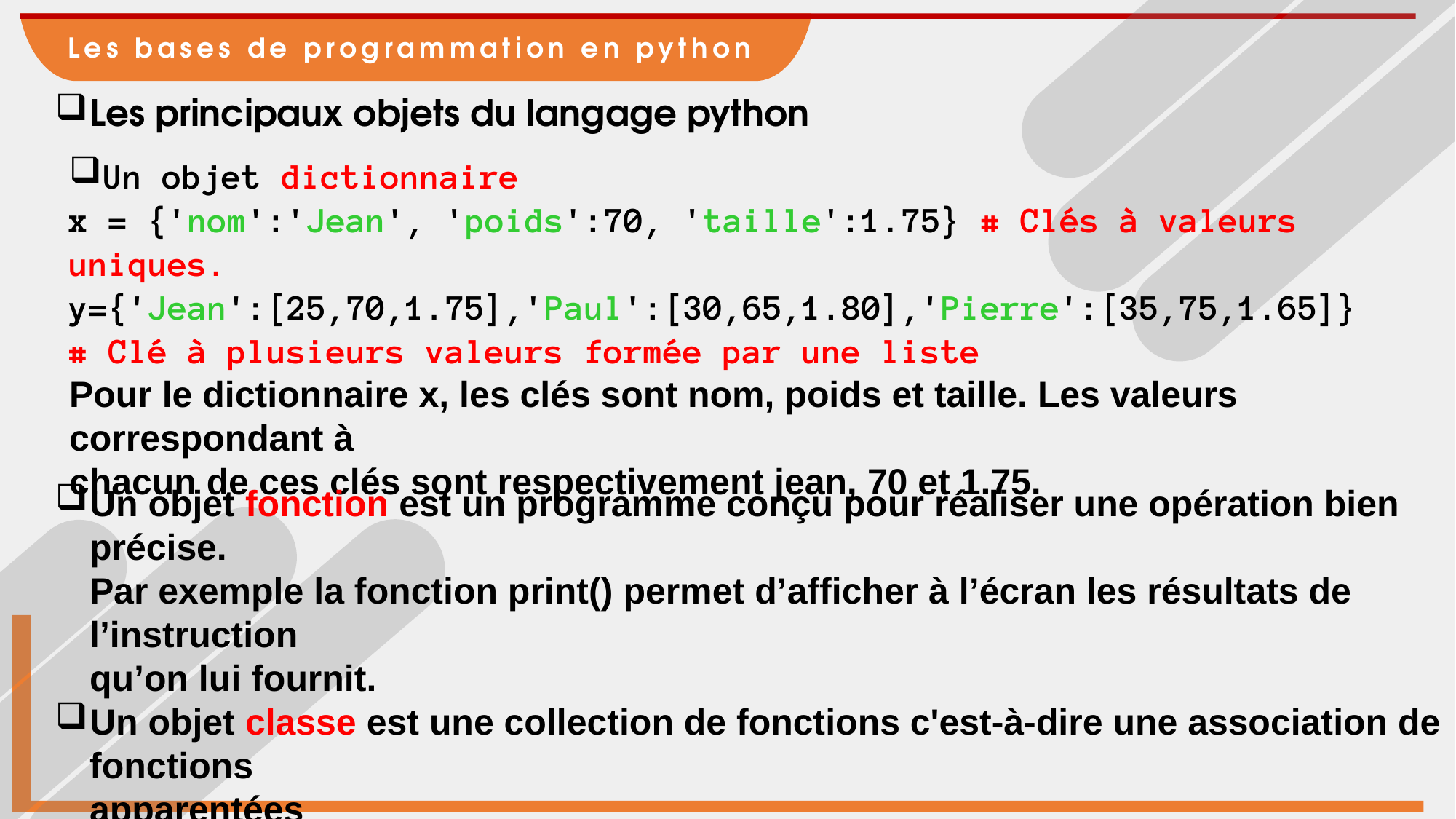

Les bases de programmation en python

Les principaux objets du langage python

Un objet dictionnaire
x = {'nom':'Jean', 'poids':70, 'taille':1.75} # Clés à valeurs
uniques.
y={'Jean':[25,70,1.75],'Paul':[30,65,1.80],'Pierre':[35,75,1.65]}
# Clé à plusieurs valeurs formée par une liste
Pour le dictionnaire x, les clés sont nom, poids et taille. Les valeurs correspondant à
chacun de ces clés sont respectivement jean, 70 et 1.75.
Un objet fonction est un programme conçu pour réaliser une opération bien précise.
Par exemple la fonction print() permet d’afficher à l’écran les résultats de l’instruction
qu’on lui fournit.
Un objet classe est une collection de fonctions c'est-à-dire une association de fonctions
apparentées
Un objet module est une collection de classe c'est-à-dire une collection de classes
apparentées